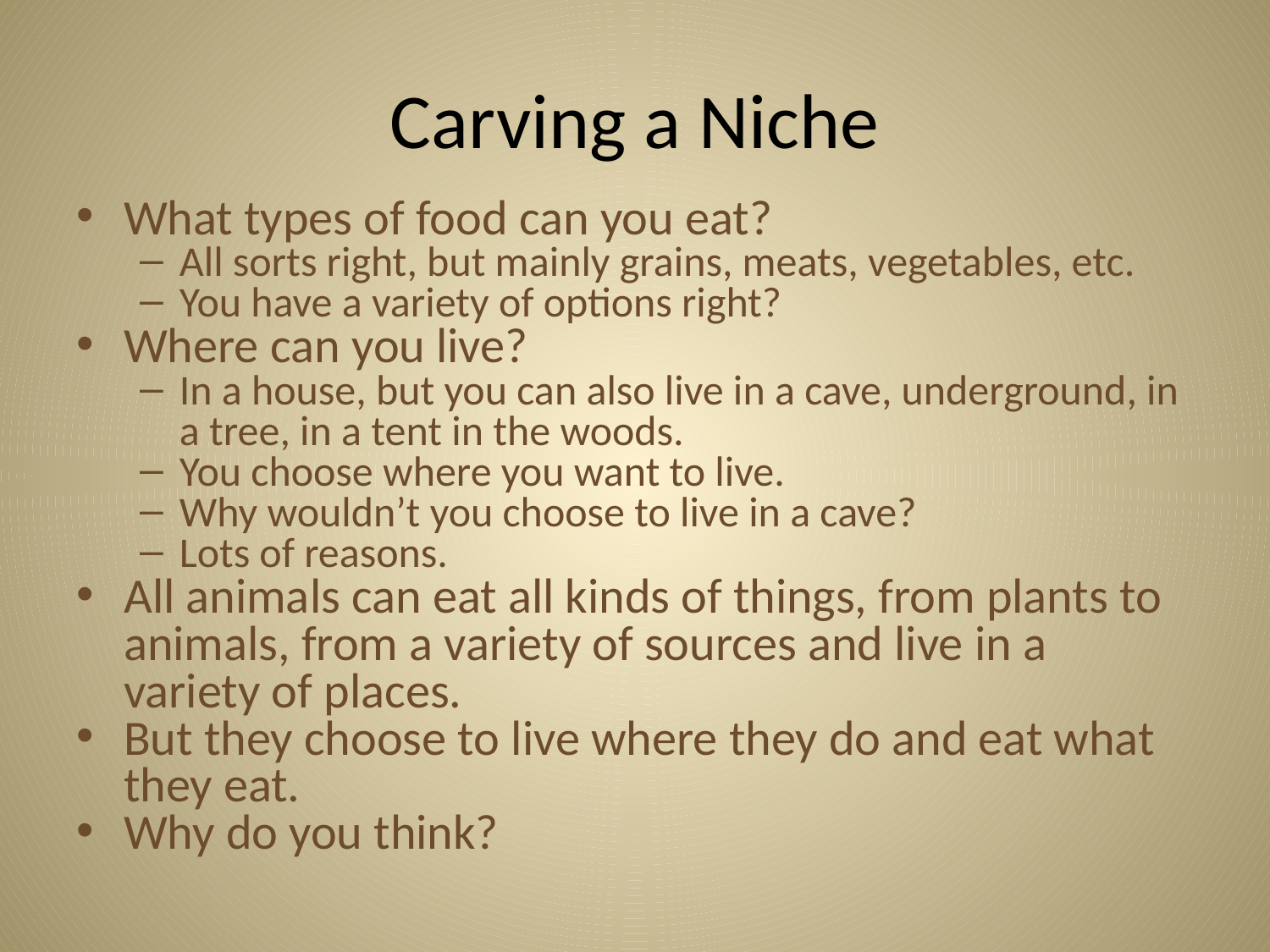

# Carving a Niche
What types of food can you eat?
All sorts right, but mainly grains, meats, vegetables, etc.
You have a variety of options right?
Where can you live?
In a house, but you can also live in a cave, underground, in a tree, in a tent in the woods.
You choose where you want to live.
Why wouldn’t you choose to live in a cave?
Lots of reasons.
All animals can eat all kinds of things, from plants to animals, from a variety of sources and live in a variety of places.
But they choose to live where they do and eat what they eat.
Why do you think?